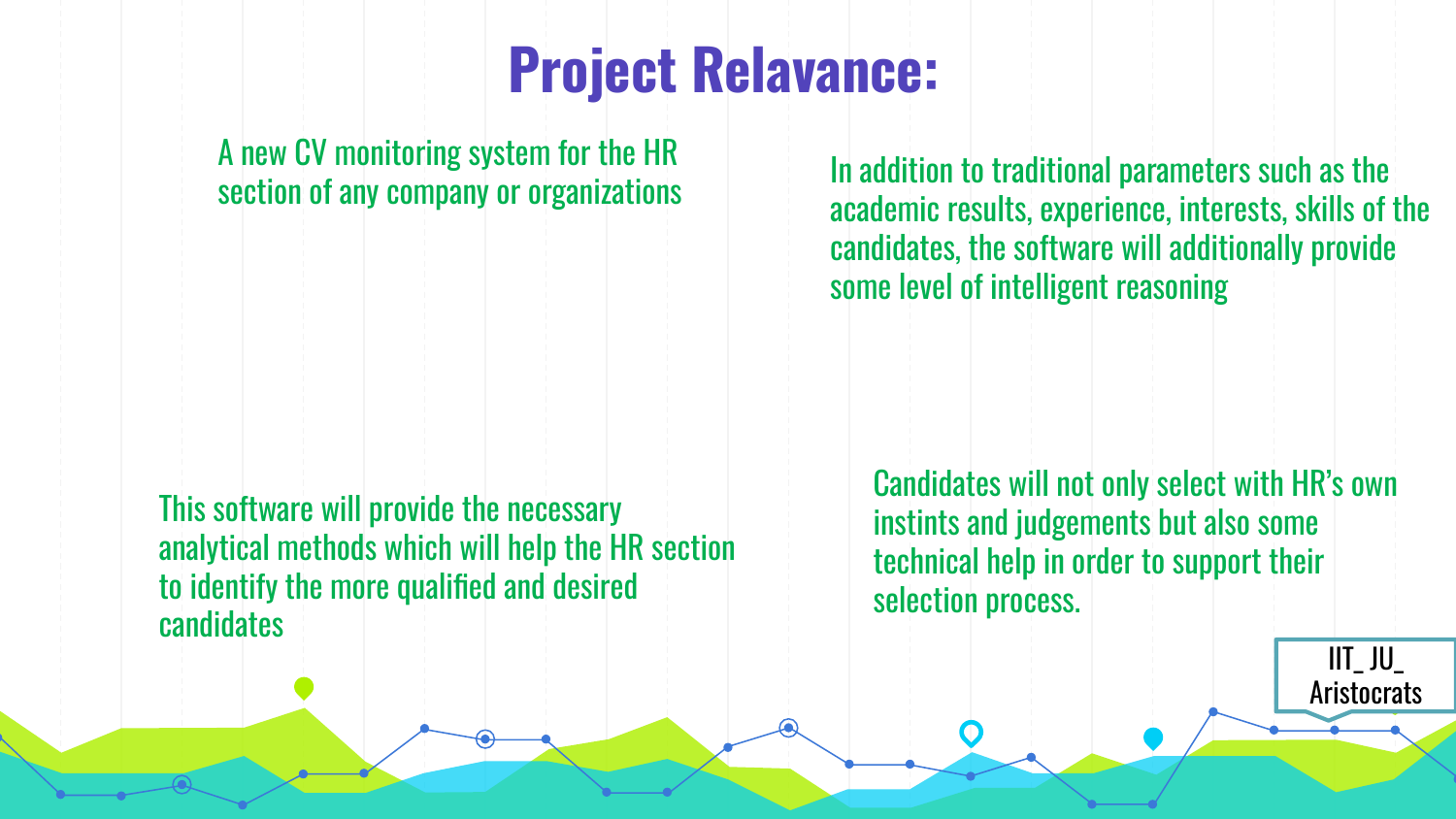

# Project Relavance:
A new CV monitoring system for the HR section of any company or organizations
In addition to traditional parameters such as the academic results, experience, interests, skills of the candidates, the software will additionally provide some level of intelligent reasoning
Candidates will not only select with HR’s own instints and judgements but also some technical help in order to support their selection process.
This software will provide the necessary analytical methods which will help the HR section to identify the more qualified and desired candidates
IIT_ JU_ Aristocrats